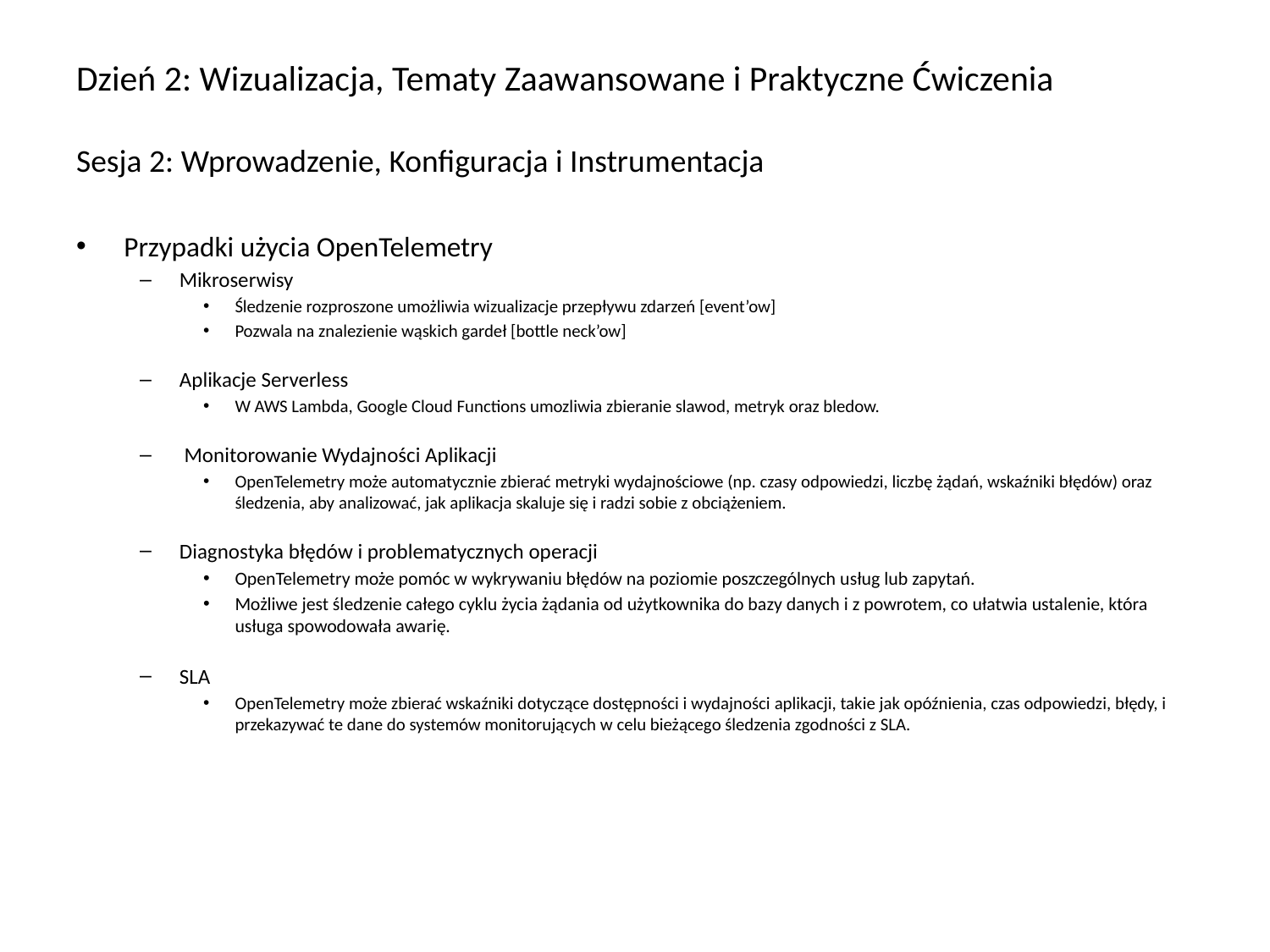

# Dzień 2: Wizualizacja, Tematy Zaawansowane i Praktyczne Ćwiczenia Sesja 2: Wprowadzenie, Konfiguracja i Instrumentacja
Przypadki użycia OpenTelemetry
Mikroserwisy
Śledzenie rozproszone umożliwia wizualizacje przepływu zdarzeń [event’ow]
Pozwala na znalezienie wąskich gardeł [bottle neck’ow]
Aplikacje Serverless
W AWS Lambda, Google Cloud Functions umozliwia zbieranie slawod, metryk oraz bledow.
 Monitorowanie Wydajności Aplikacji
OpenTelemetry może automatycznie zbierać metryki wydajnościowe (np. czasy odpowiedzi, liczbę żądań, wskaźniki błędów) oraz śledzenia, aby analizować, jak aplikacja skaluje się i radzi sobie z obciążeniem.
Diagnostyka błędów i problematycznych operacji
OpenTelemetry może pomóc w wykrywaniu błędów na poziomie poszczególnych usług lub zapytań.
Możliwe jest śledzenie całego cyklu życia żądania od użytkownika do bazy danych i z powrotem, co ułatwia ustalenie, która usługa spowodowała awarię.
SLA
OpenTelemetry może zbierać wskaźniki dotyczące dostępności i wydajności aplikacji, takie jak opóźnienia, czas odpowiedzi, błędy, i przekazywać te dane do systemów monitorujących w celu bieżącego śledzenia zgodności z SLA.